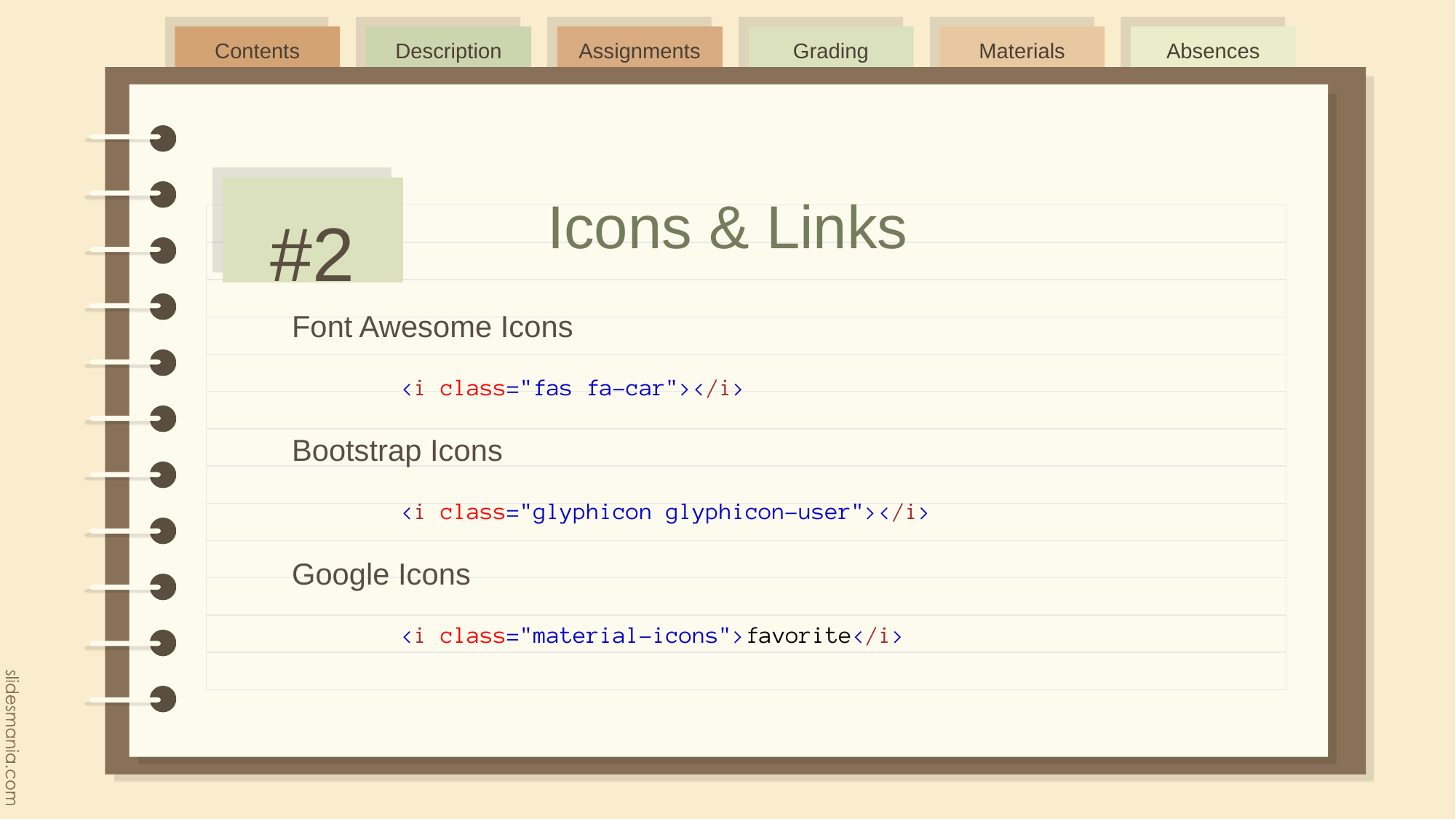

# Icons & Links
#2
Font Awesome Icons
	<i class="fas fa-car"></i>
Bootstrap Icons
	<i class="glyphicon glyphicon-user"></i>
Google Icons
	<i class="material-icons">favorite</i>